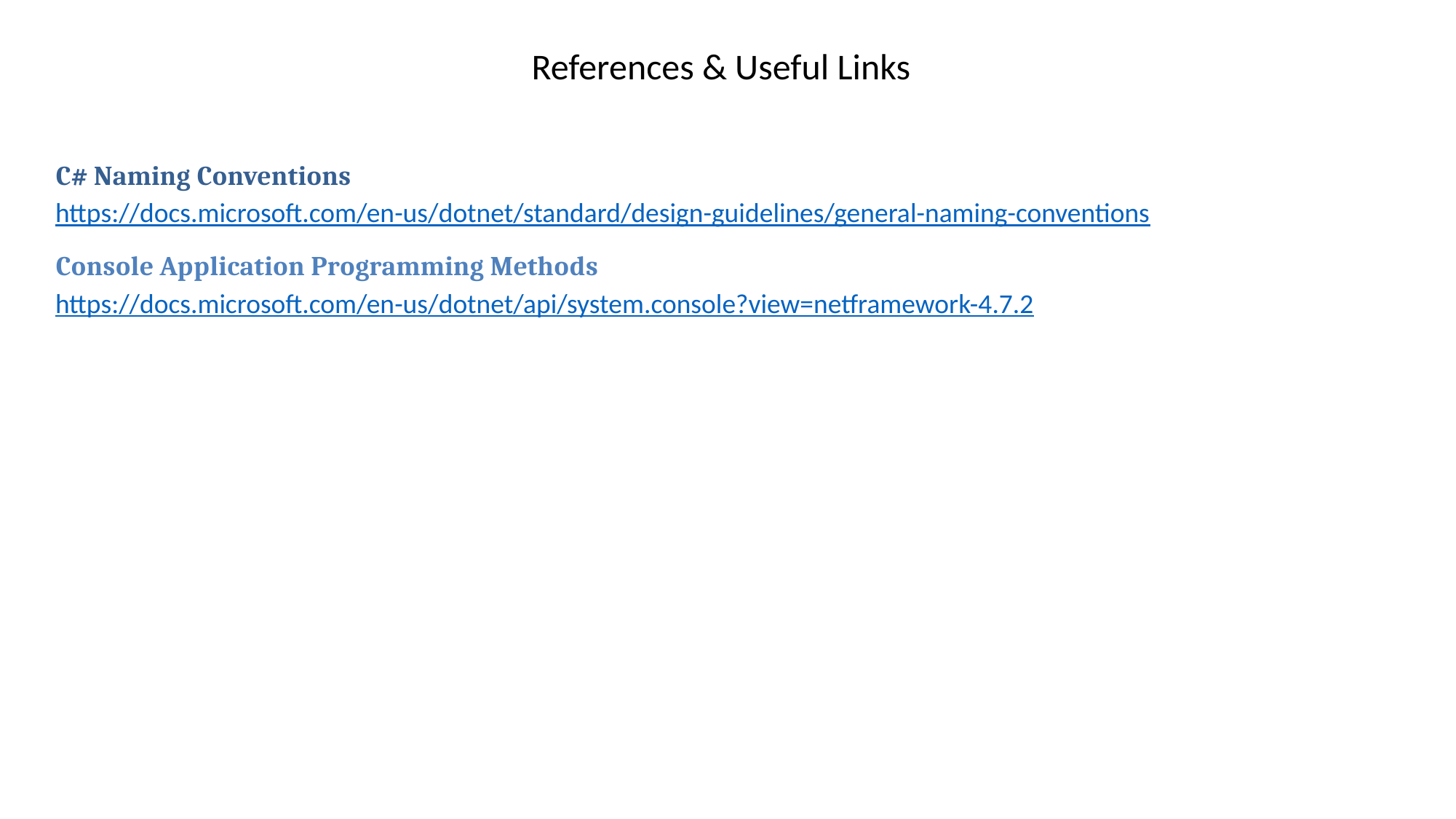

# References & Useful Links
C# Naming Conventions
https://docs.microsoft.com/en-us/dotnet/standard/design-guidelines/general-naming-conventions
Console Application Programming Methods
https://docs.microsoft.com/en-us/dotnet/api/system.console?view=netframework-4.7.2